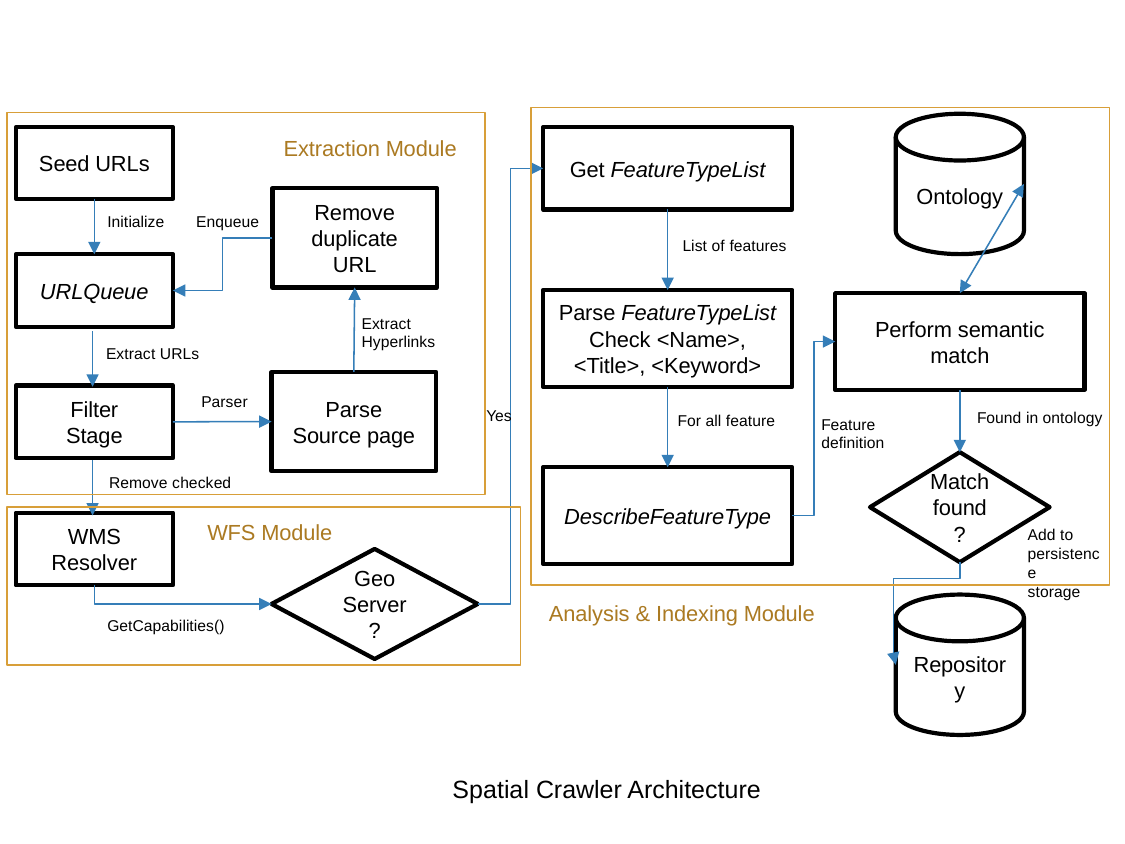

Ontology
Extraction Module
Seed URLs
Get FeatureTypeList
Remove duplicate URL
Initialize
Enqueue
List of features
URLQueue
Parse FeatureTypeList
Check <Name>, <Title>, <Keyword>
Perform semantic match
Extract
Hyperlinks
Extract URLs
Parse
Source page
Parser
Filter
Stage
Yes
Found in ontology
For all feature
Feature
definition
Match found?
Remove checked
DescribeFeatureType

WFS Module
WMS
Resolver
Add to persistence
storage
Geo
Server?
Analysis & Indexing Module
Repository
GetCapabilities()
Spatial Crawler Architecture